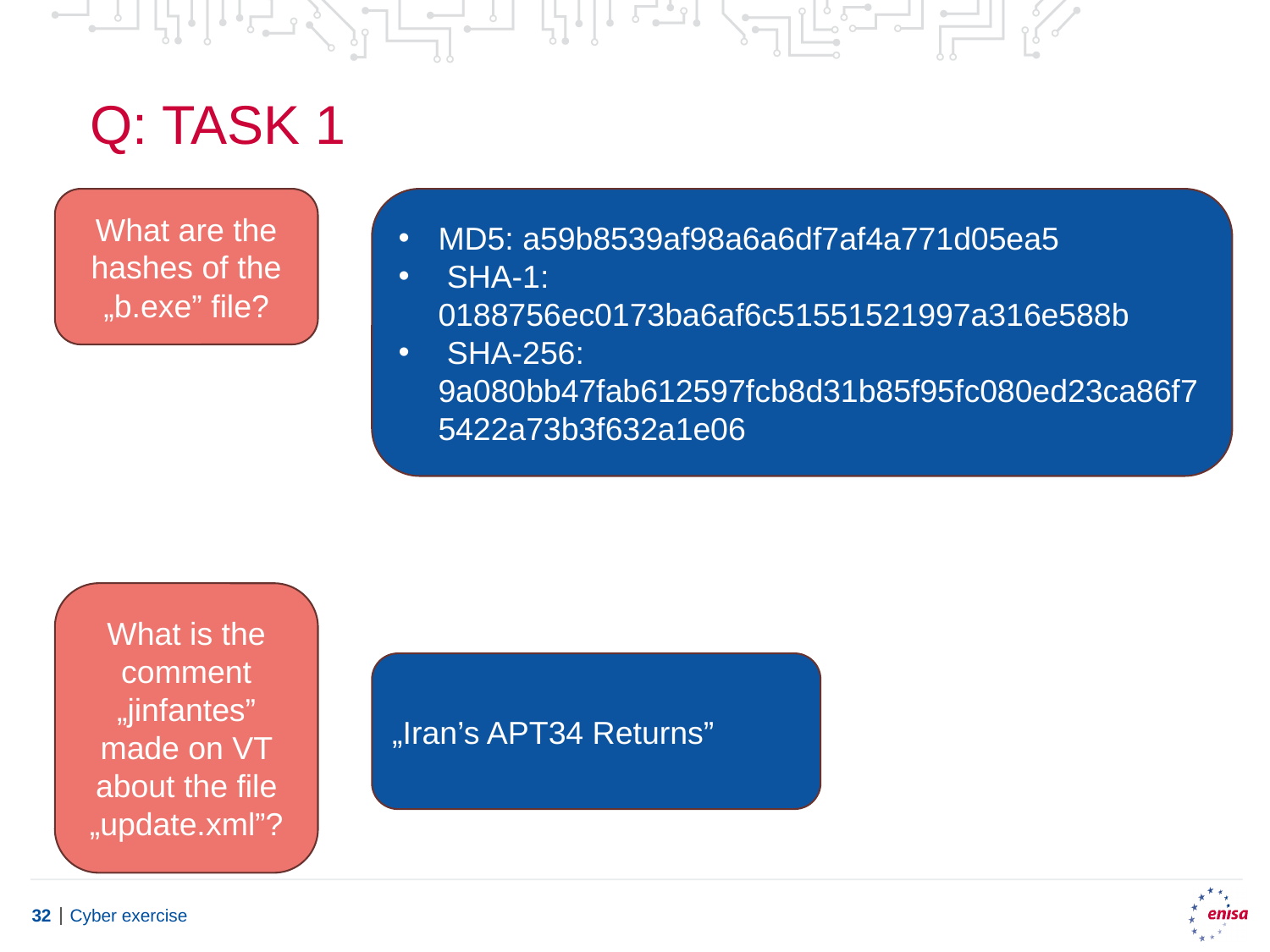

# Q: Task 1
What are the hashes of the „b.exe” file?
MD5: a59b8539af98a6a6df7af4a771d05ea5
 SHA-1: 0188756ec0173ba6af6c51551521997a316e588b
 SHA-256: 9a080bb47fab612597fcb8d31b85f95fc080ed23ca86f75422a73b3f632a1e06
What is the comment „jinfantes” made on VT about the file „update.xml”?
„Iran’s APT34 Returns”
Cyber exercise